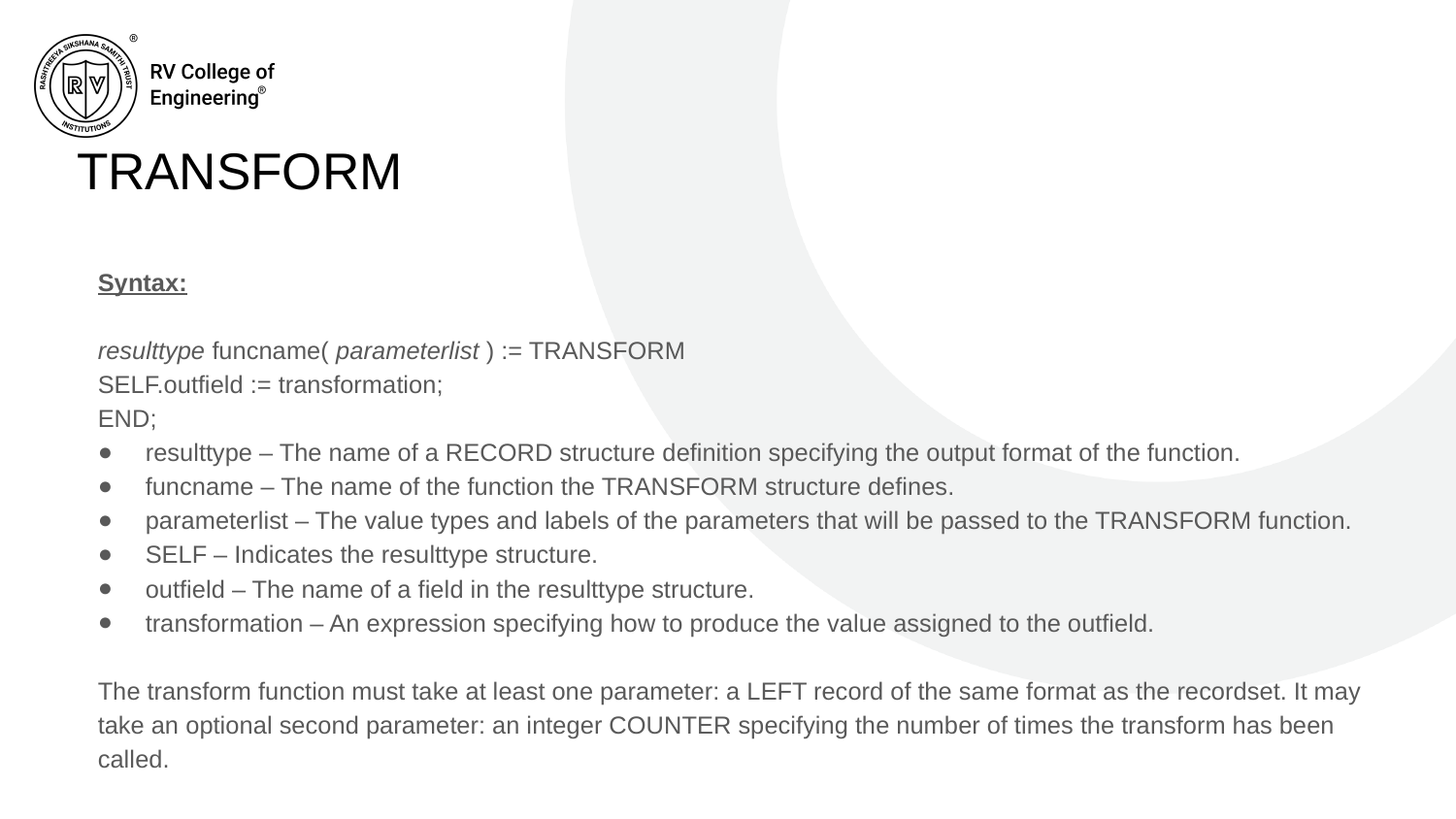

# TRANSFORM
Syntax:

resulttype funcname( parameterlist ) := TRANSFORM
SELF.outfield := transformation;
END;
resulttype – The name of a RECORD structure definition specifying the output format of the function.
funcname – The name of the function the TRANSFORM structure defines.
parameterlist – The value types and labels of the parameters that will be passed to the TRANSFORM function.
SELF – Indicates the resulttype structure.
outfield – The name of a field in the resulttype structure.
transformation – An expression specifying how to produce the value assigned to the outfield.

The transform function must take at least one parameter: a LEFT record of the same format as the recordset. It may take an optional second parameter: an integer COUNTER specifying the number of times the transform has been called.